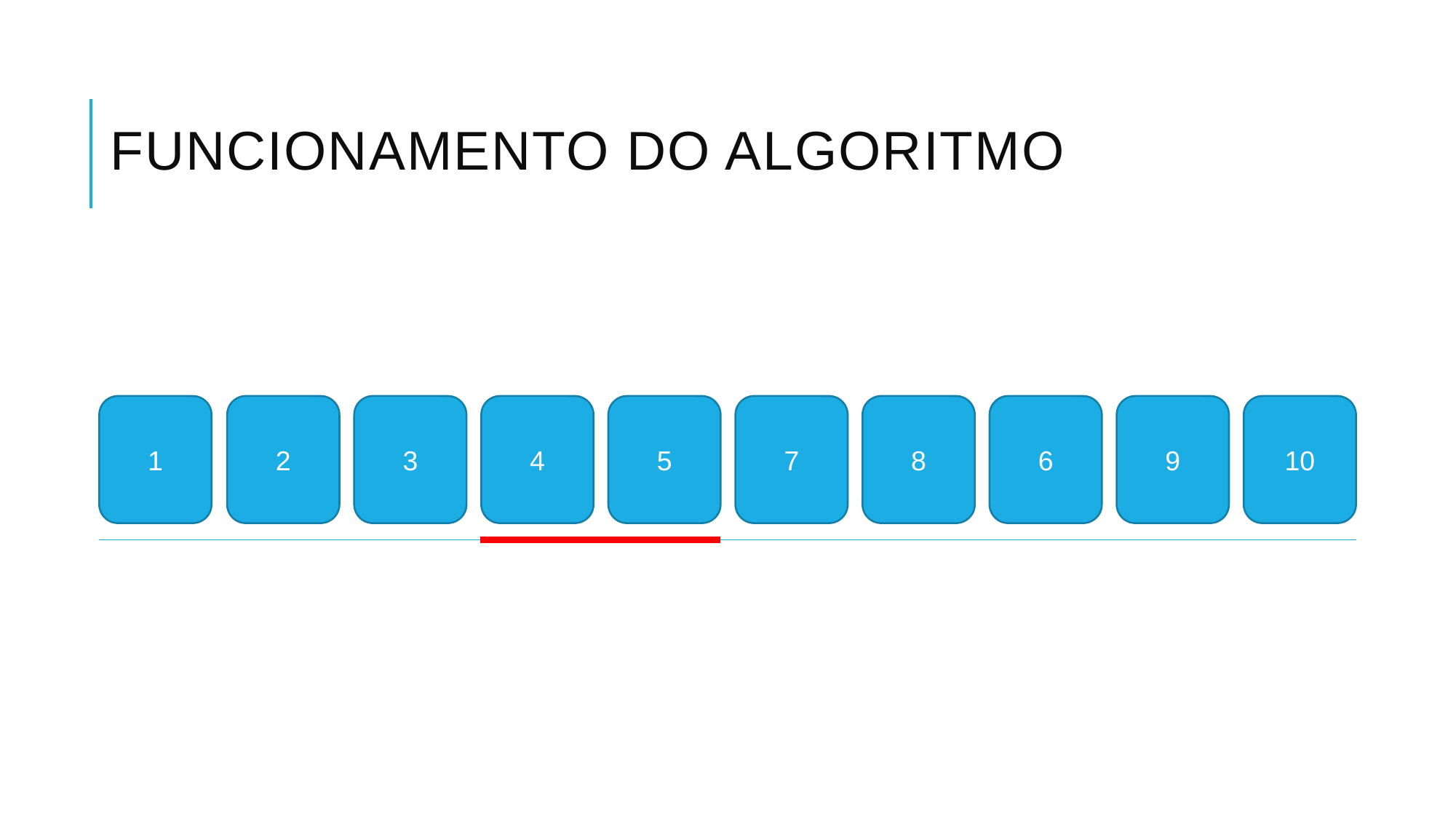

# Funcionamento do algoritmo
1
10
5
7
8
3
4
9
2
6